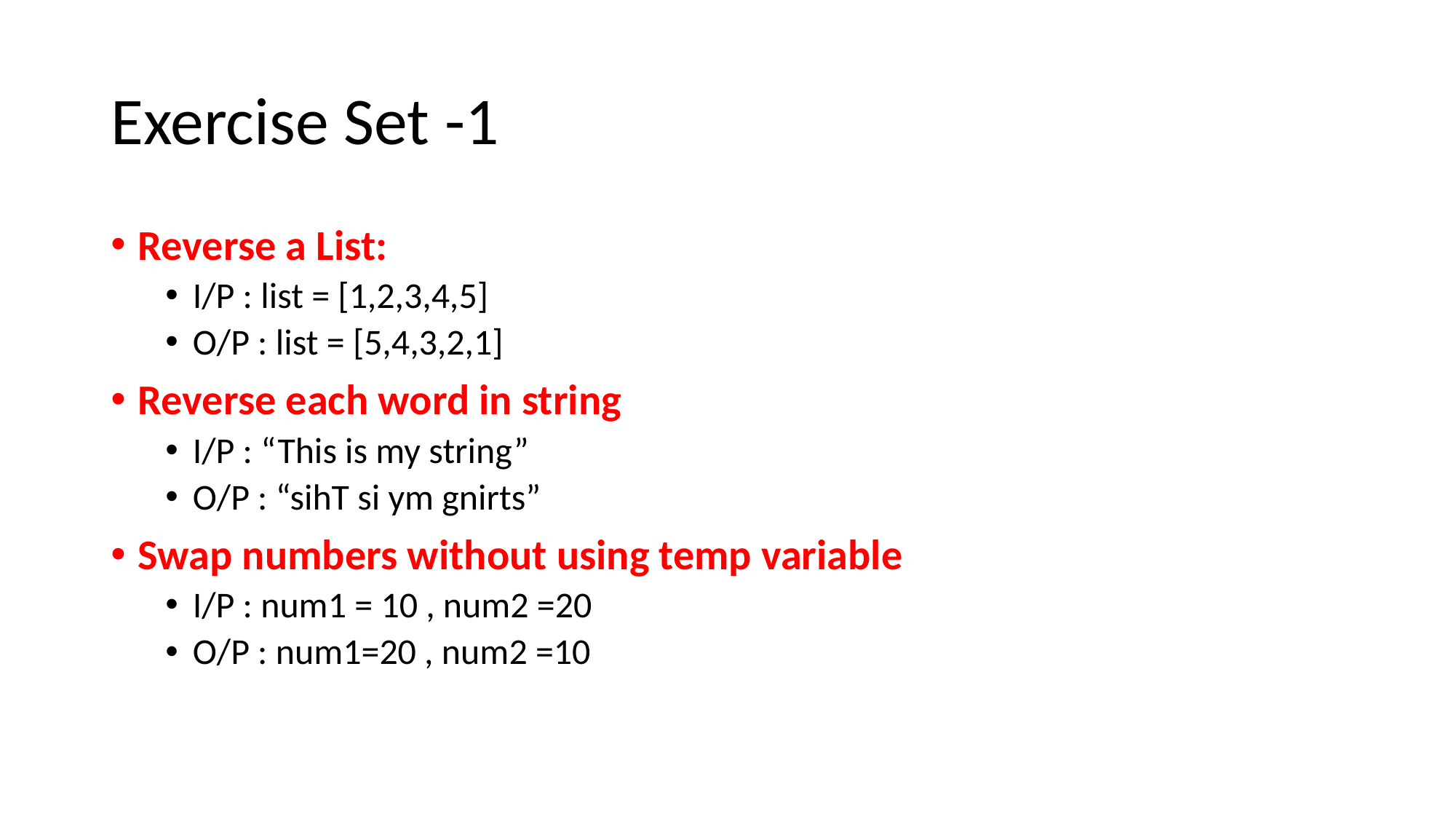

# Exercise Set -1
Reverse a List:
I/P : list = [1,2,3,4,5]
O/P : list = [5,4,3,2,1]
Reverse each word in string
I/P : “This is my string”
O/P : “sihT si ym gnirts”
Swap numbers without using temp variable
I/P : num1 = 10 , num2 =20
O/P : num1=20 , num2 =10